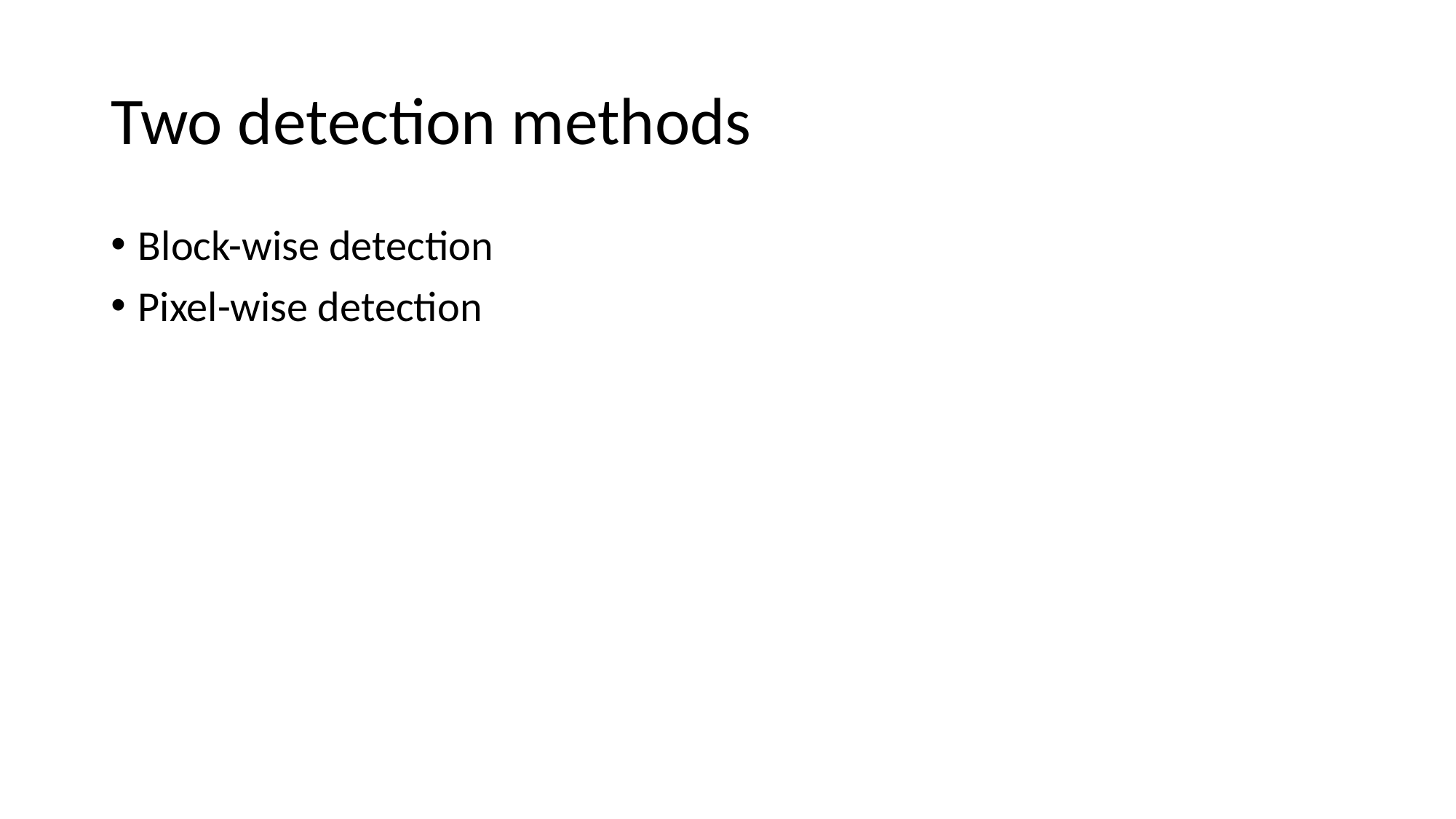

# Two detection methods
Block-wise detection
Pixel-wise detection